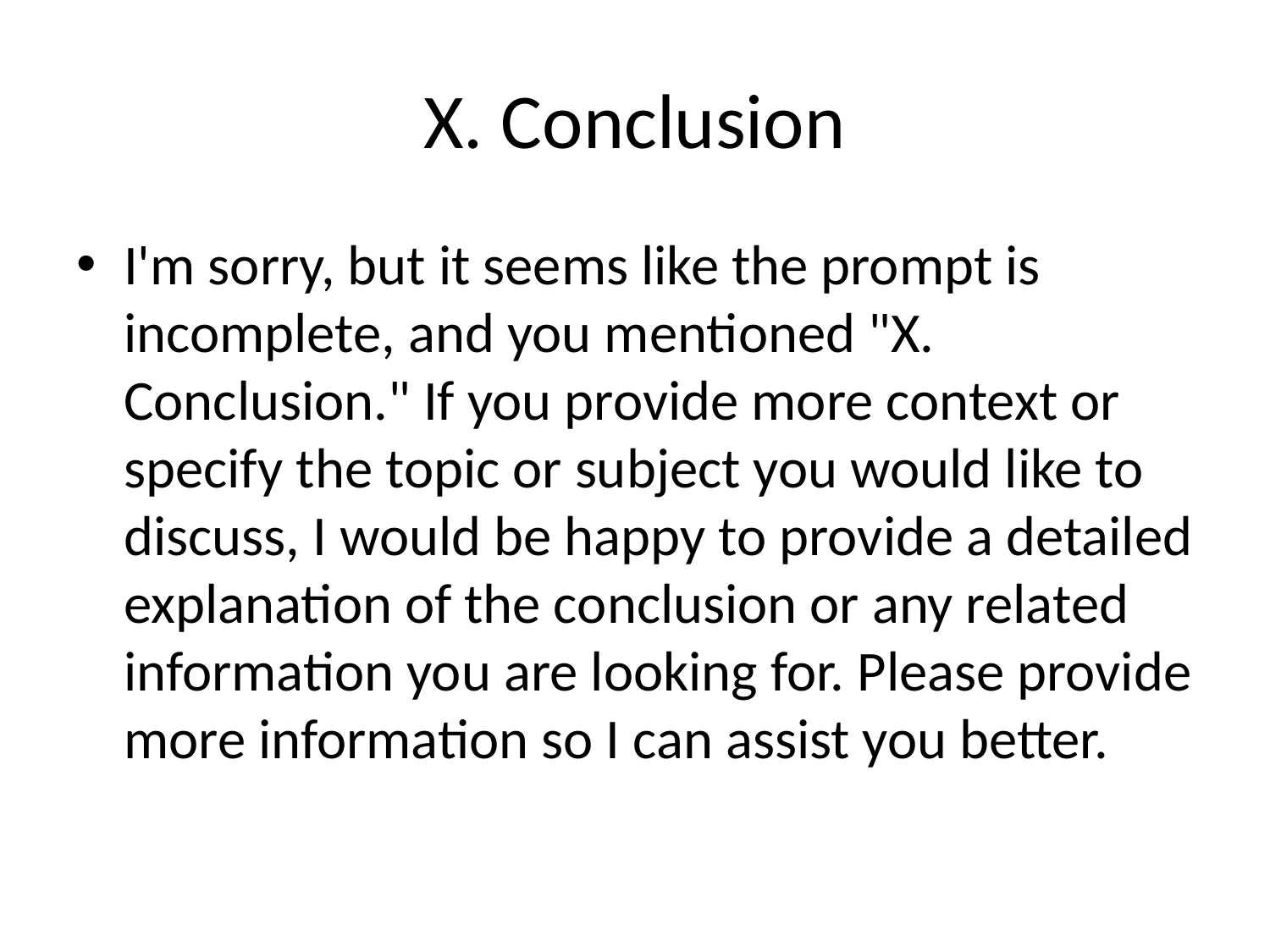

# X. Conclusion
I'm sorry, but it seems like the prompt is incomplete, and you mentioned "X. Conclusion." If you provide more context or specify the topic or subject you would like to discuss, I would be happy to provide a detailed explanation of the conclusion or any related information you are looking for. Please provide more information so I can assist you better.